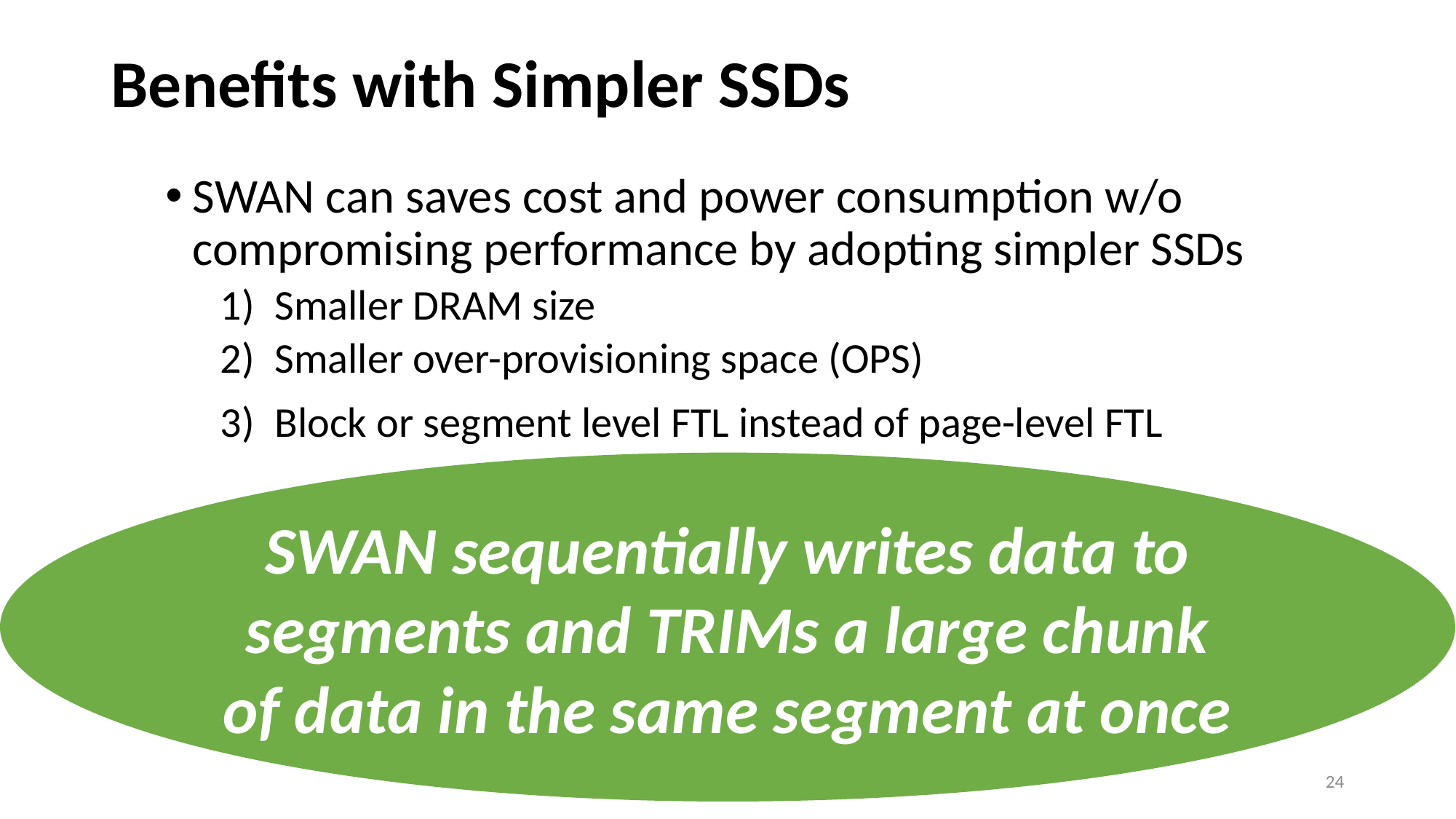

# Benefits with Simpler SSDs
SWAN can saves cost and power consumption w/o compromising performance by adopting simpler SSDs
Smaller DRAM size
Smaller over-provisioning space (OPS)
Block or segment level FTL instead of page-level FTL
SWAN sequentially writes data to segments and TRIMs a large chunk of data in the same segment at once
24